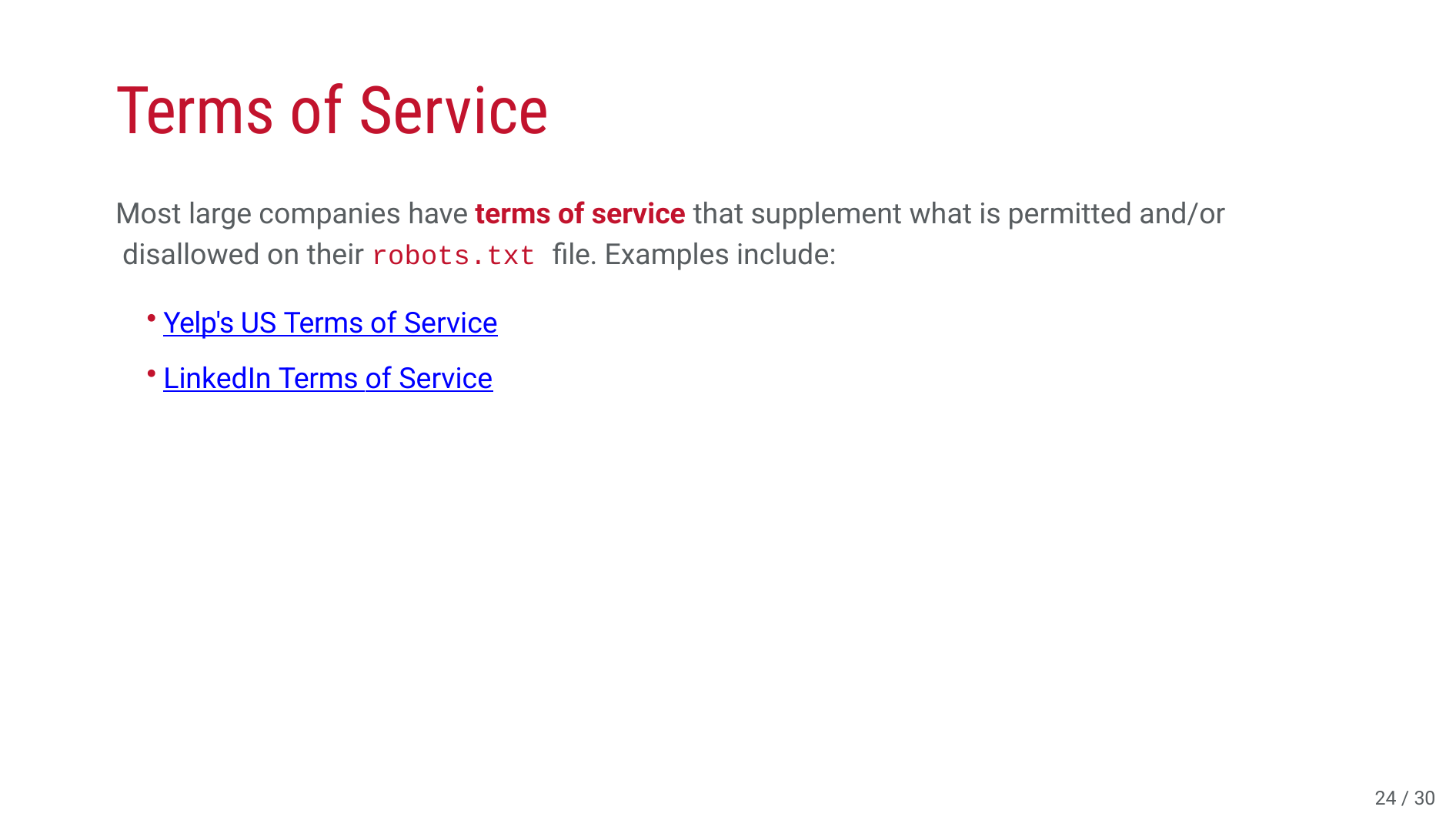

# Terms of Service
Most large companies have terms of service that supplement what is permitted and/or  disallowed on their robots.txt file. Examples include:

Yelp's US Terms of Service
LinkedIn Terms of Service
24 / 30